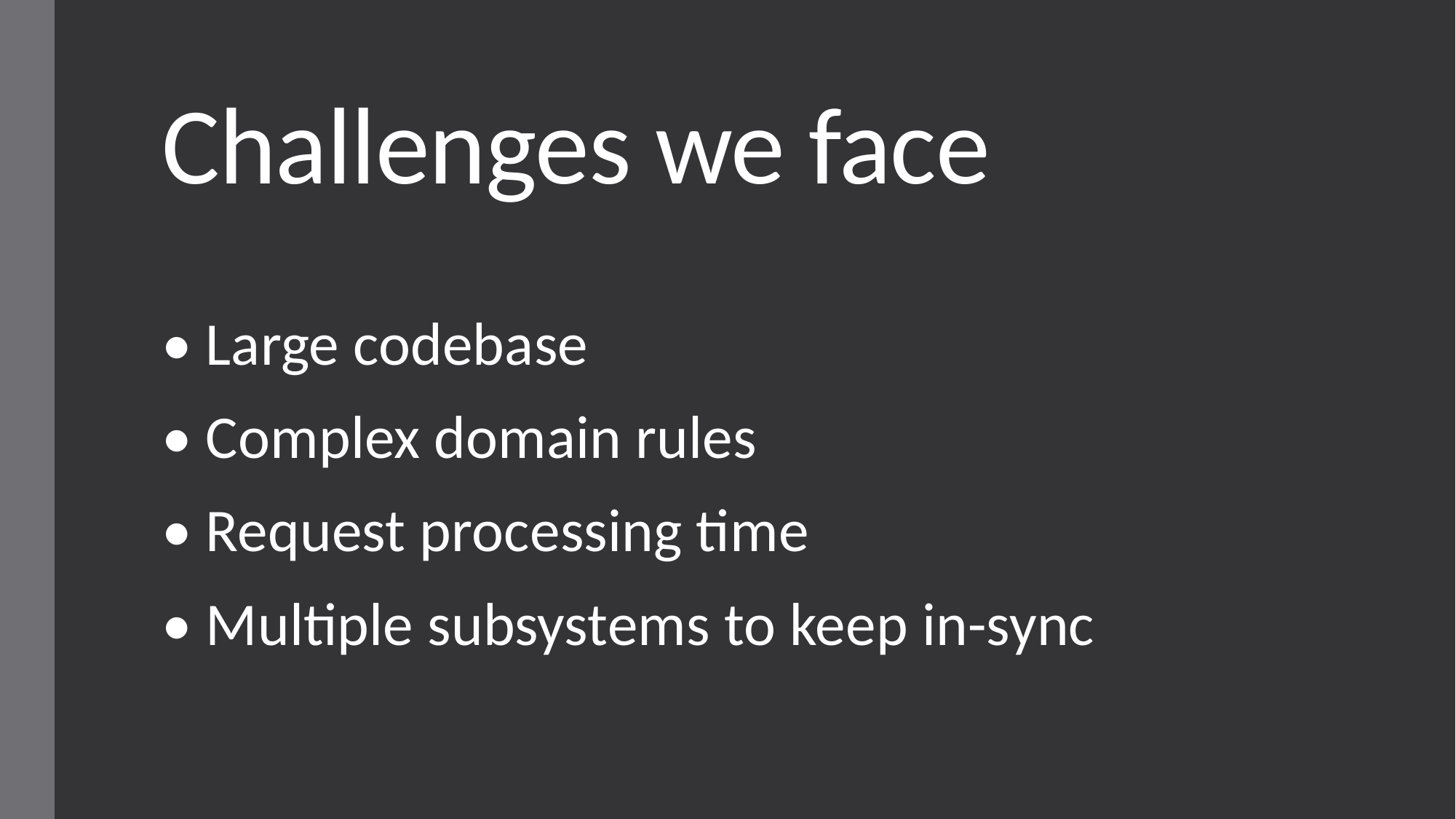

# Challenges we face
• Large codebase
• Complex domain rules
• Request processing time
• Multiple subsystems to keep in-sync